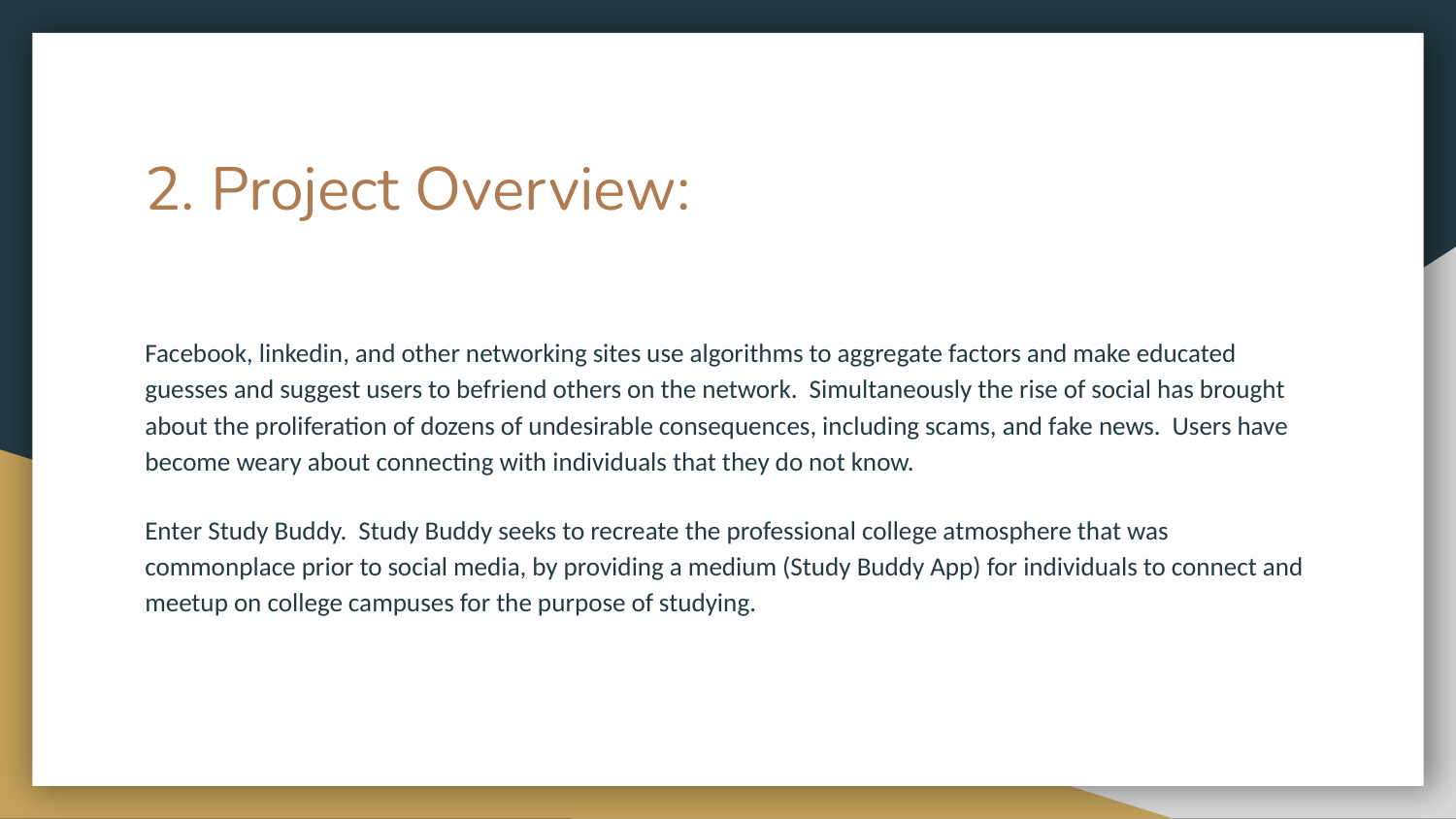

# 2. Project Overview:
Facebook, linkedin, and other networking sites use algorithms to aggregate factors and make educated guesses and suggest users to befriend others on the network.  Simultaneously the rise of social has brought about the proliferation of dozens of undesirable consequences, including scams, and fake news.  Users have become weary about connecting with individuals that they do not know.
Enter Study Buddy.  Study Buddy seeks to recreate the professional college atmosphere that was commonplace prior to social media, by providing a medium (Study Buddy App) for individuals to connect and meetup on college campuses for the purpose of studying.